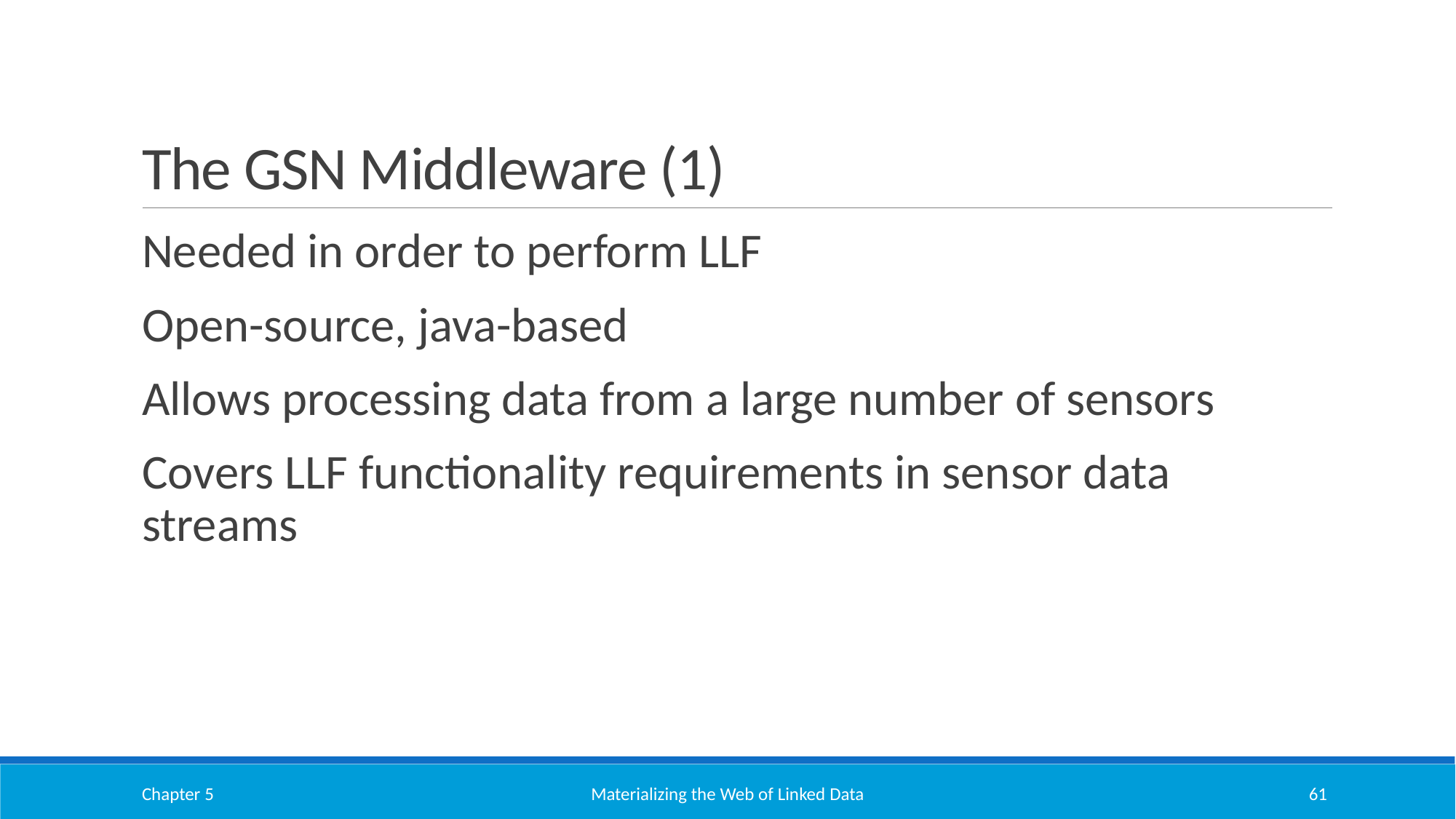

# The GSN Middleware (1)
Needed in order to perform LLF
Open-source, java-based
Allows processing data from a large number of sensors
Covers LLF functionality requirements in sensor data streams
Chapter 5
Materializing the Web of Linked Data
61